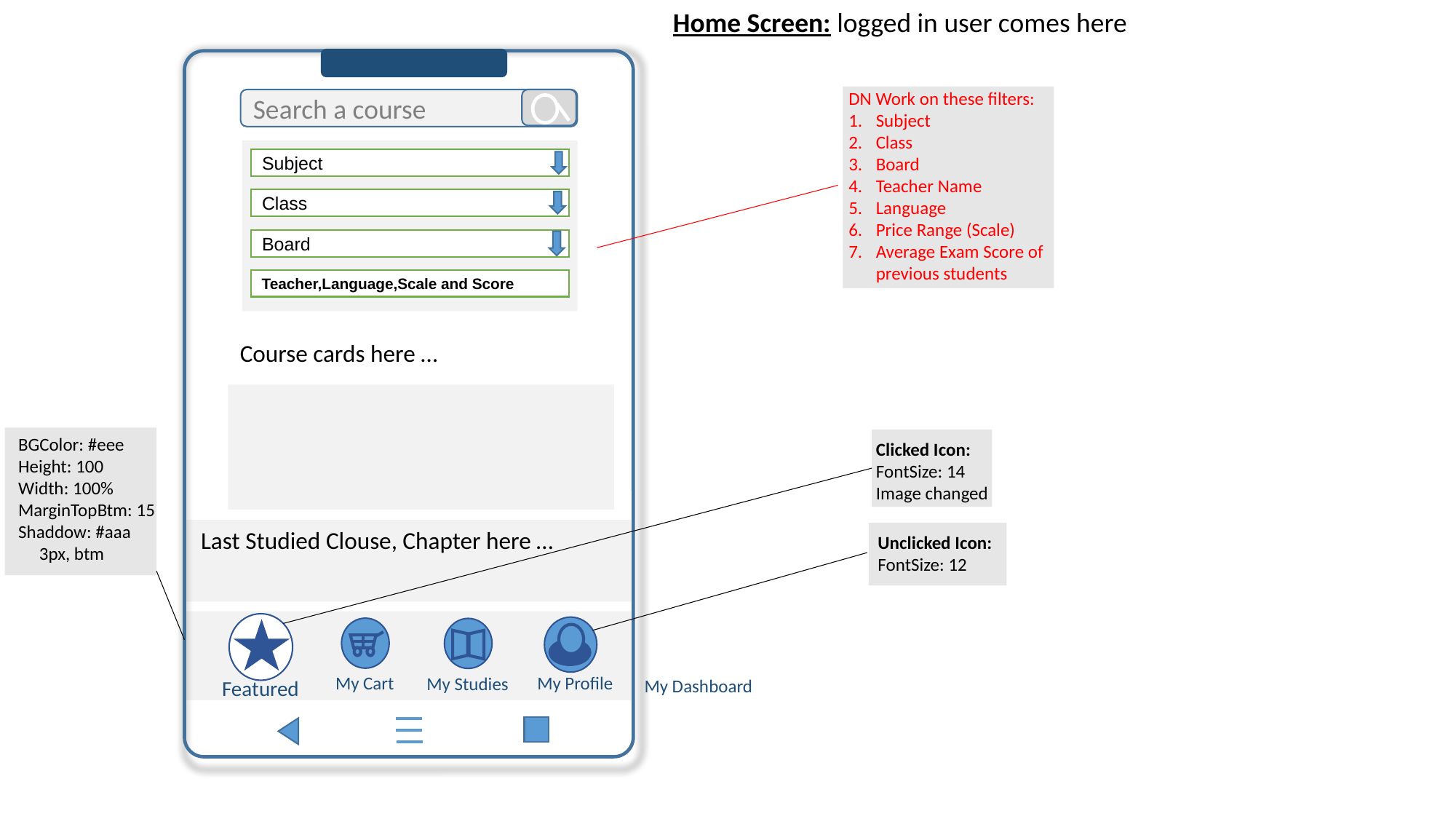

Home Screen: logged in user comes here

DN Work on these filters:
Subject
Class
Board
Teacher Name
Language
Price Range (Scale)
Average Exam Score of previous students

Search a course

Subject

Class

Board

Teacher,Language,Scale and Score
Course cards here …

BGColor: #eee
Height: 100
Width: 100%
MarginTopBtm: 15
Shaddow: #aaa
     3px, btm

Clicked Icon:
FontSize: 14
Image changed

Last Studied Clouse, Chapter here …

Unclicked Icon:
FontSize: 12

My Cart
My Profile
My Studies
My Dashboard
Featured